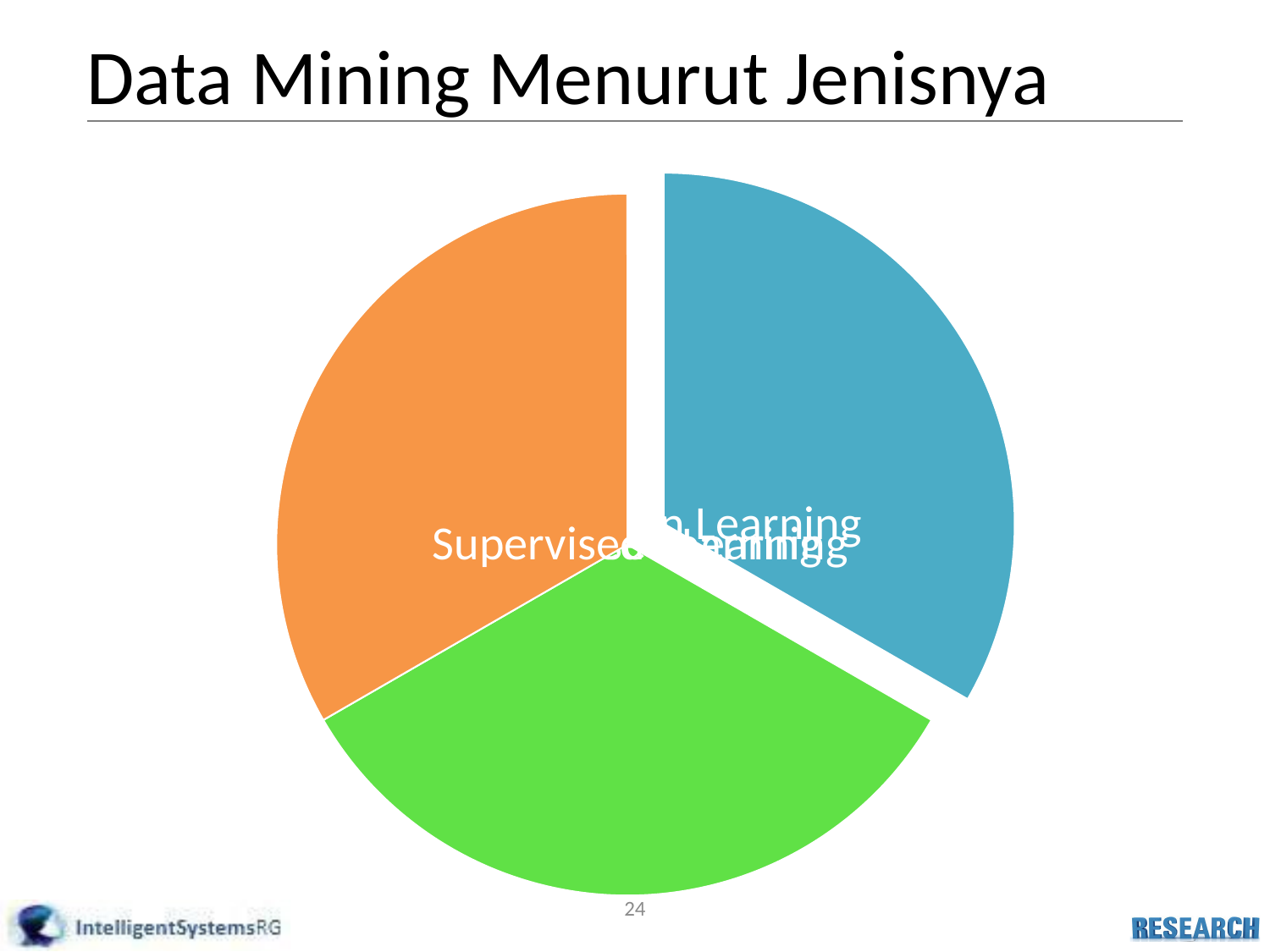

# Data Mining Menurut Jenisnya
Association Learning
Unsupervised Learning
Supervised Learning